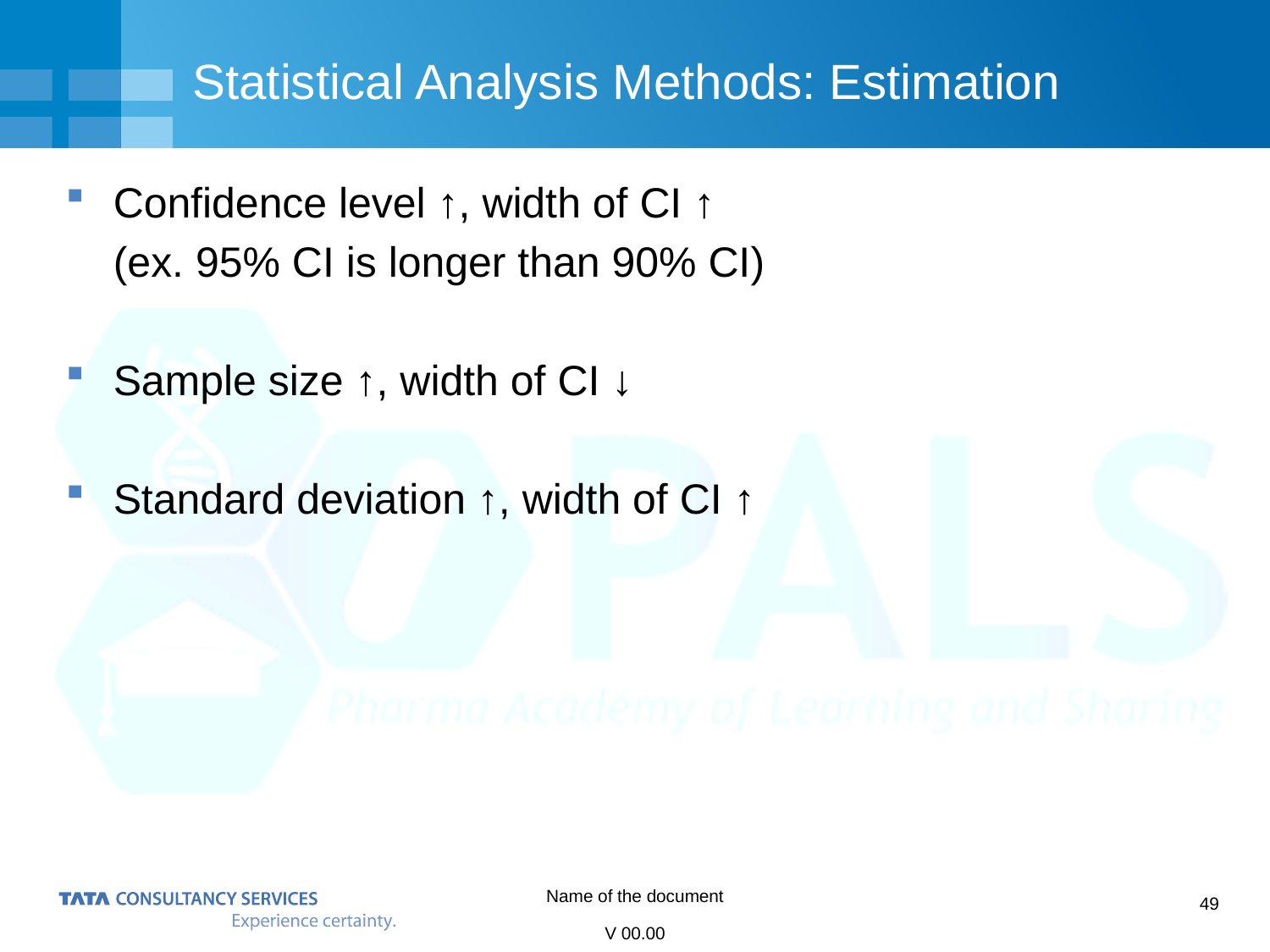

# Statistical Analysis Methods: Estimation
Confidence level ↑, width of CI ↑
	(ex. 95% CI is longer than 90% CI)

Sample size ↑, width of CI ↓

Standard deviation ↑, width of CI ↑